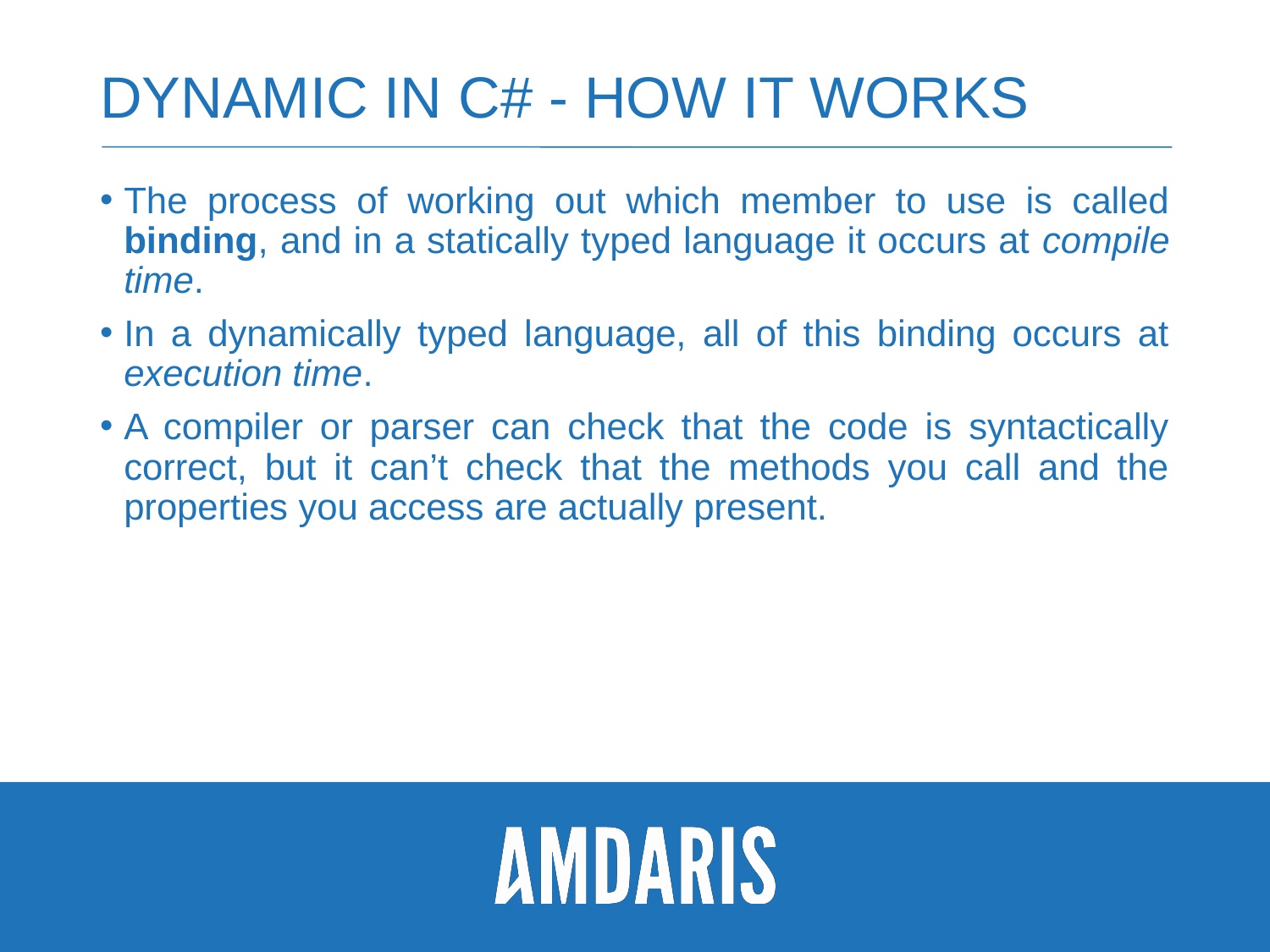

# DYNAMIC IN C# - HOW IT WORKS
The process of working out which member to use is called binding, and in a statically typed language it occurs at compile time.
In a dynamically typed language, all of this binding occurs at execution time.
A compiler or parser can check that the code is syntactically correct, but it can’t check that the methods you call and the properties you access are actually present.